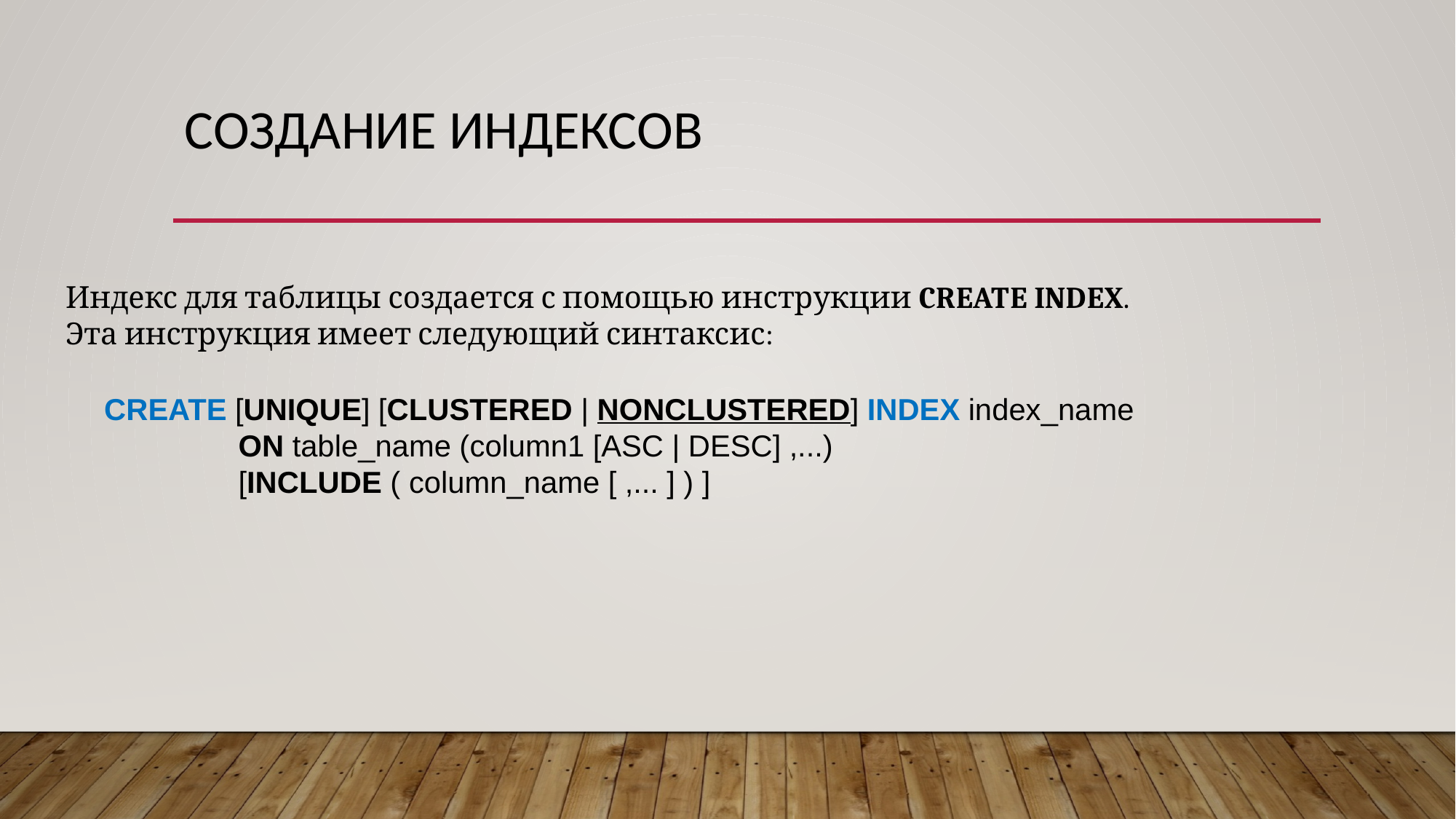

# создание индексов
Индекс для таблицы создается с помощью инструкции CREATE INDEX.
Эта инструкция имеет следующий синтаксис:
CREATE [UNIQUE] [CLUSTERED | NONCLUSTERED] INDEX index_name
	   ON table_name (column1 [ASC | DESC] ,...)
	   [INCLUDE ( column_name [ ,... ] ) ]